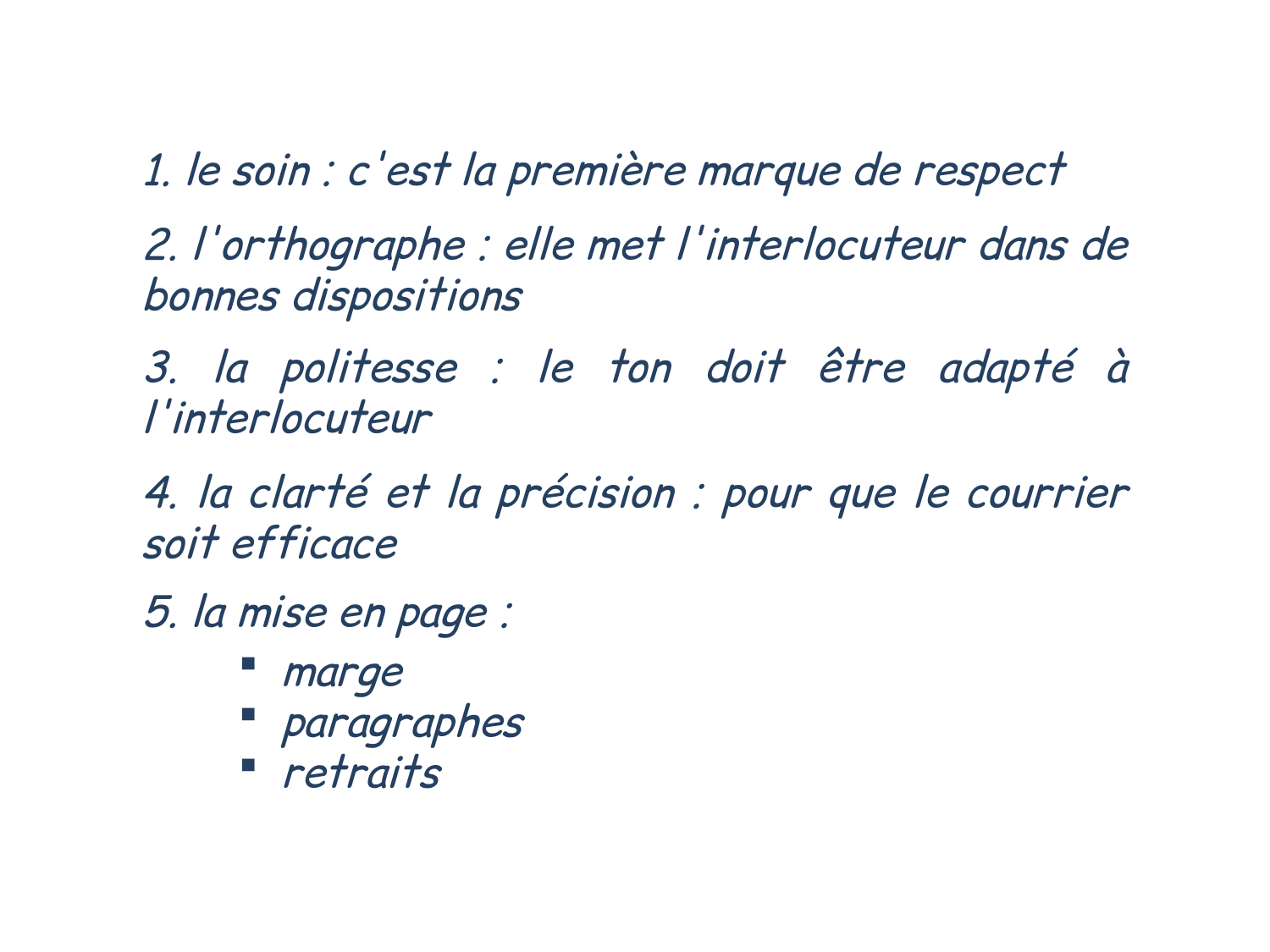

1. le soin : c'est la première marque de respect
2. l'orthographe : elle met l'interlocuteur dans de bonnes dispositions
3. la politesse : le ton doit être adapté à l'interlocuteur
4. la clarté et la précision : pour que le courrier soit efficace

5. la mise en page :
 marge
 paragraphes
 retraits